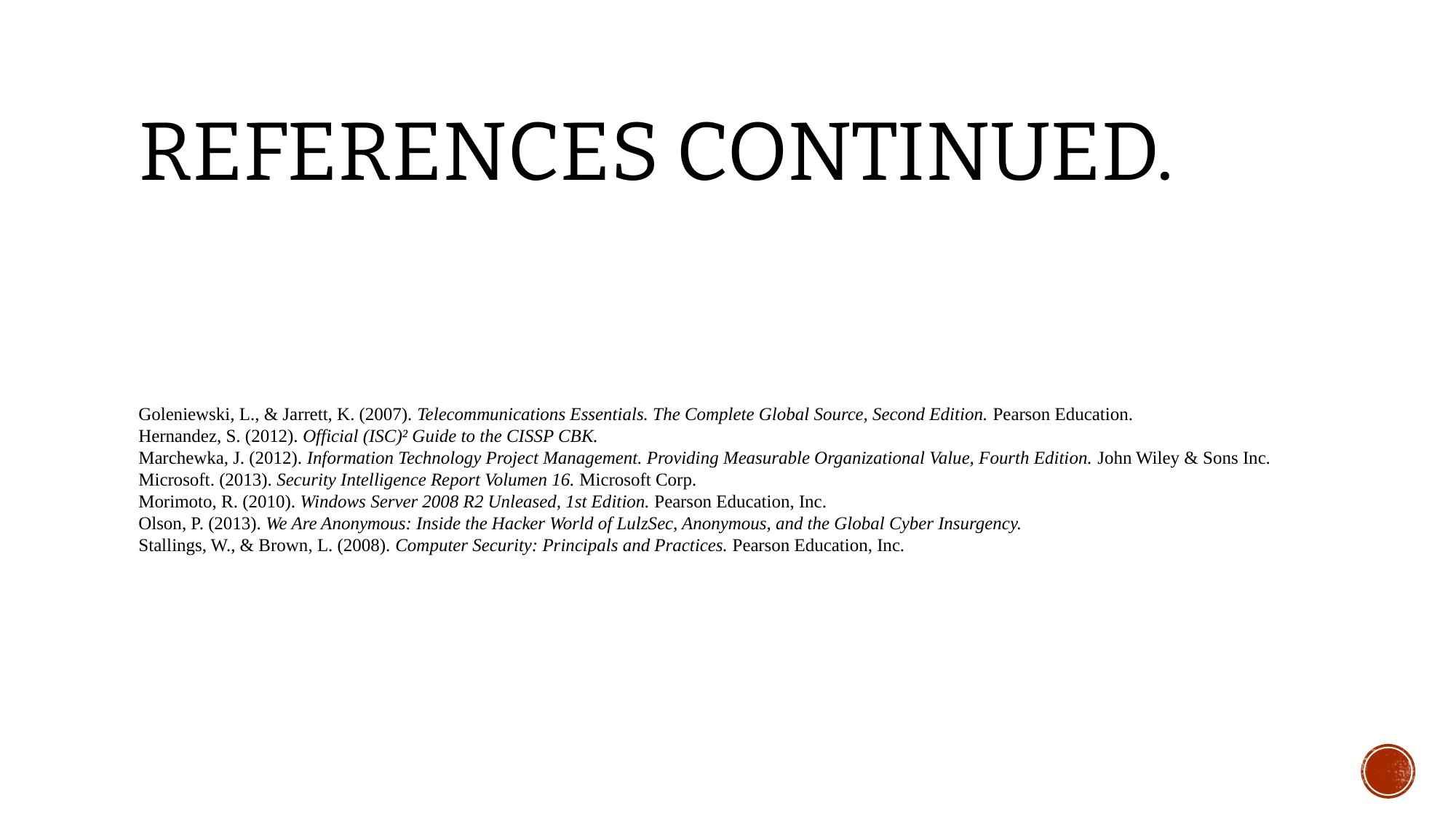

# References continued.
Goleniewski, L., & Jarrett, K. (2007). Telecommunications Essentials. The Complete Global Source, Second Edition. Pearson Education.
Hernandez, S. (2012). Official (ISC)² Guide to the CISSP CBK.
Marchewka, J. (2012). Information Technology Project Management. Providing Measurable Organizational Value, Fourth Edition. John Wiley & Sons Inc.
Microsoft. (2013). Security Intelligence Report Volumen 16. Microsoft Corp.
Morimoto, R. (2010). Windows Server 2008 R2 Unleased, 1st Edition. Pearson Education, Inc.
Olson, P. (2013). We Are Anonymous: Inside the Hacker World of LulzSec, Anonymous, and the Global Cyber Insurgency.
Stallings, W., & Brown, L. (2008). Computer Security: Principals and Practices. Pearson Education, Inc.